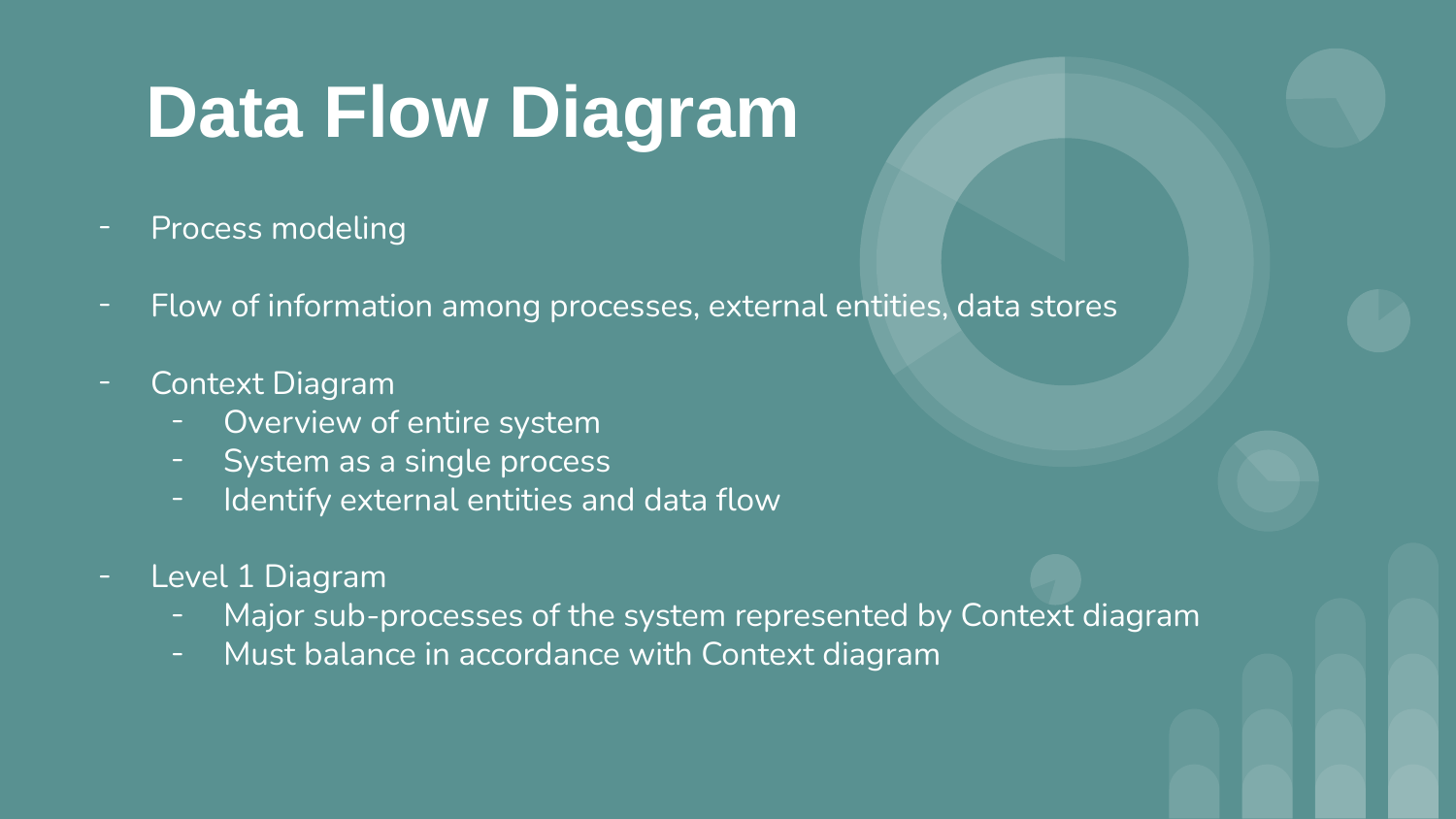

# Data Flow Diagram
Process modeling

Flow of information among processes, external entities, data stores

Context Diagram
Overview of entire system
System as a single process
Identify external entities and data flow

Level 1 Diagram
Major sub-processes of the system represented by Context diagram
Must balance in accordance with Context diagram